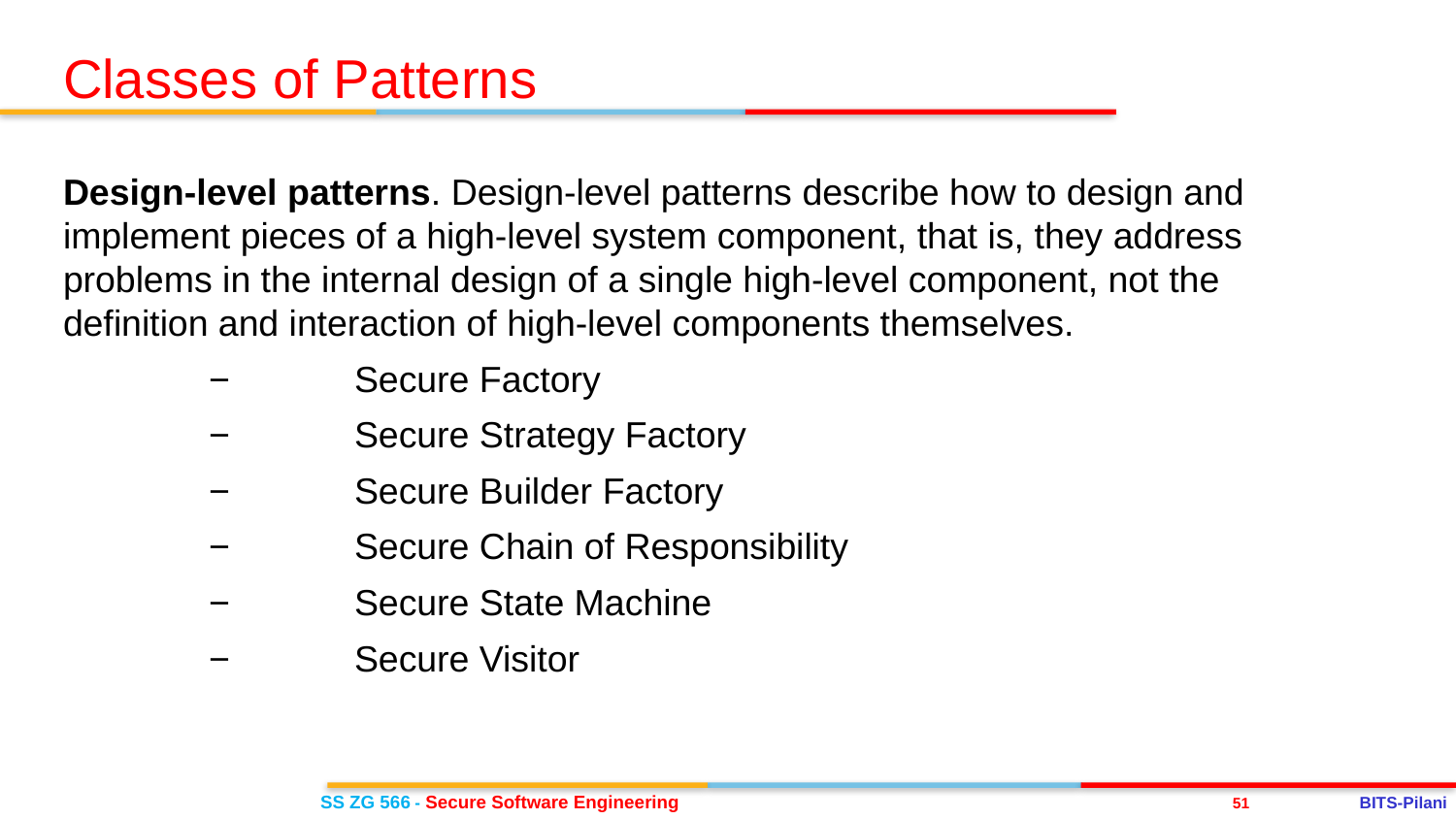

Classes of Patterns
Design-level patterns. Design-level patterns describe how to design and implement pieces of a high-level system component, that is, they address problems in the internal design of a single high-level component, not the definition and interaction of high-level components themselves.
	− 	Secure Factory
	− 	Secure Strategy Factory
	− 	Secure Builder Factory
	− 	Secure Chain of Responsibility
	− 	Secure State Machine
	− 	Secure Visitor